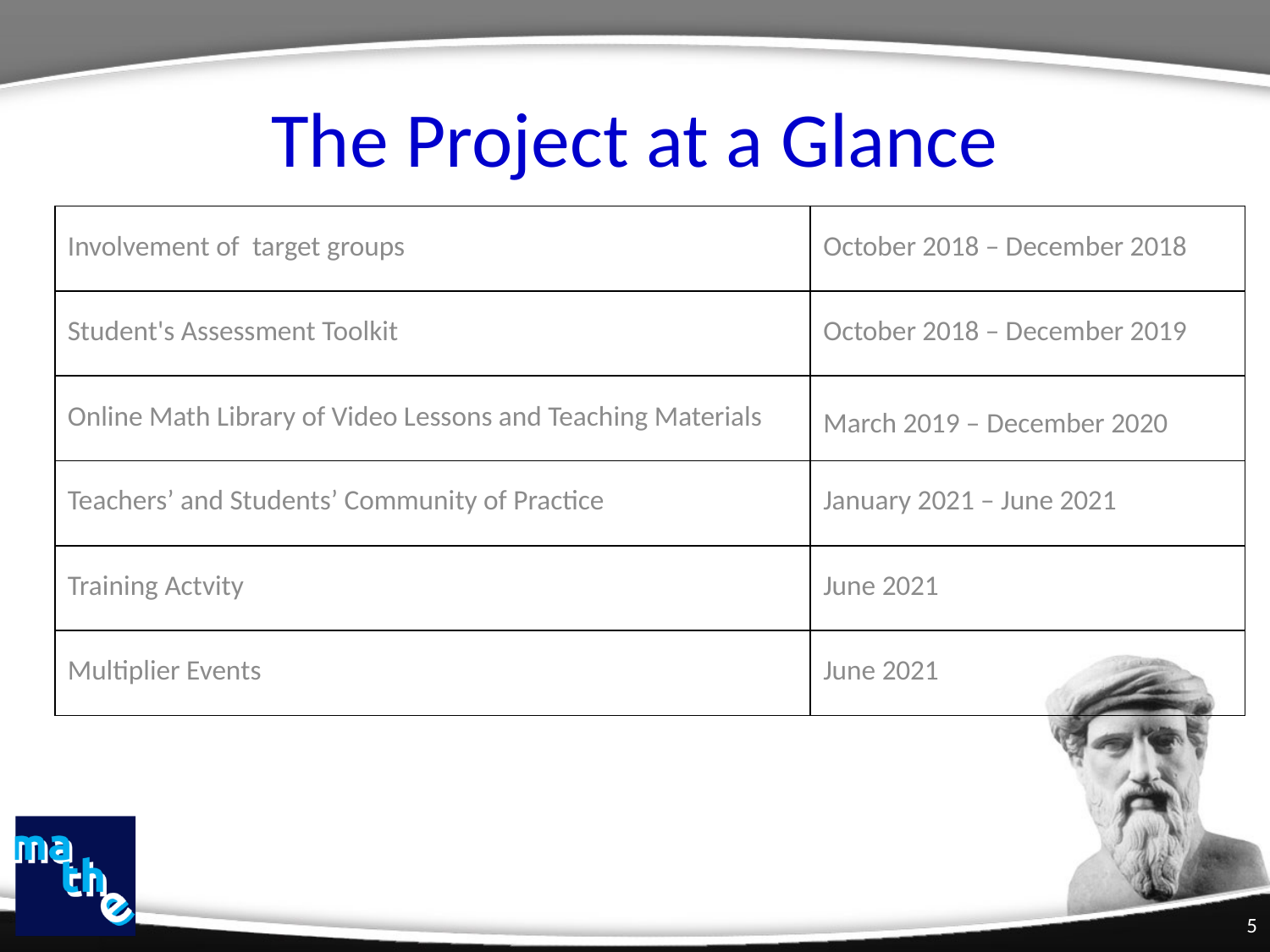

# The Project at a Glance
| Involvement of target groups | October 2018 – December 2018 |
| --- | --- |
| Student's Assessment Toolkit | October 2018 – December 2019 |
| Online Math Library of Video Lessons and Teaching Materials | March 2019 – December 2020 |
| Teachers’ and Students’ Community of Practice | January 2021 – June 2021 |
| Training Actvity | June 2021 |
| Multiplier Events | June 2021 |